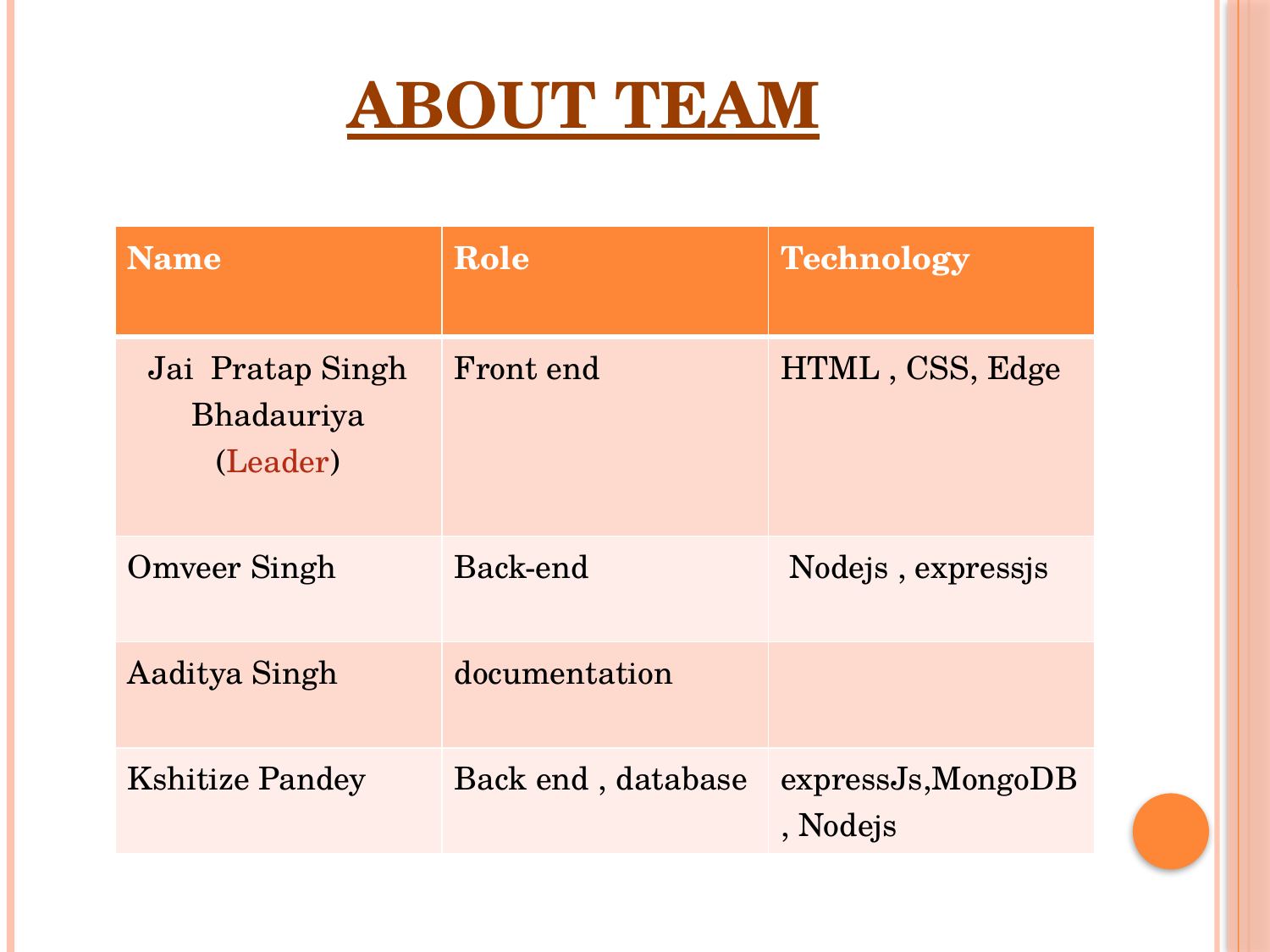

# About team
| Name | Role | Technology |
| --- | --- | --- |
| Jai Pratap Singh Bhadauriya (Leader) | Front end | HTML , CSS, Edge |
| Omveer Singh | Back-end | Nodejs , expressjs |
| Aaditya Singh | documentation |  |
| Kshitize Pandey | Back end , database | expressJs,MongoDB , Nodejs |